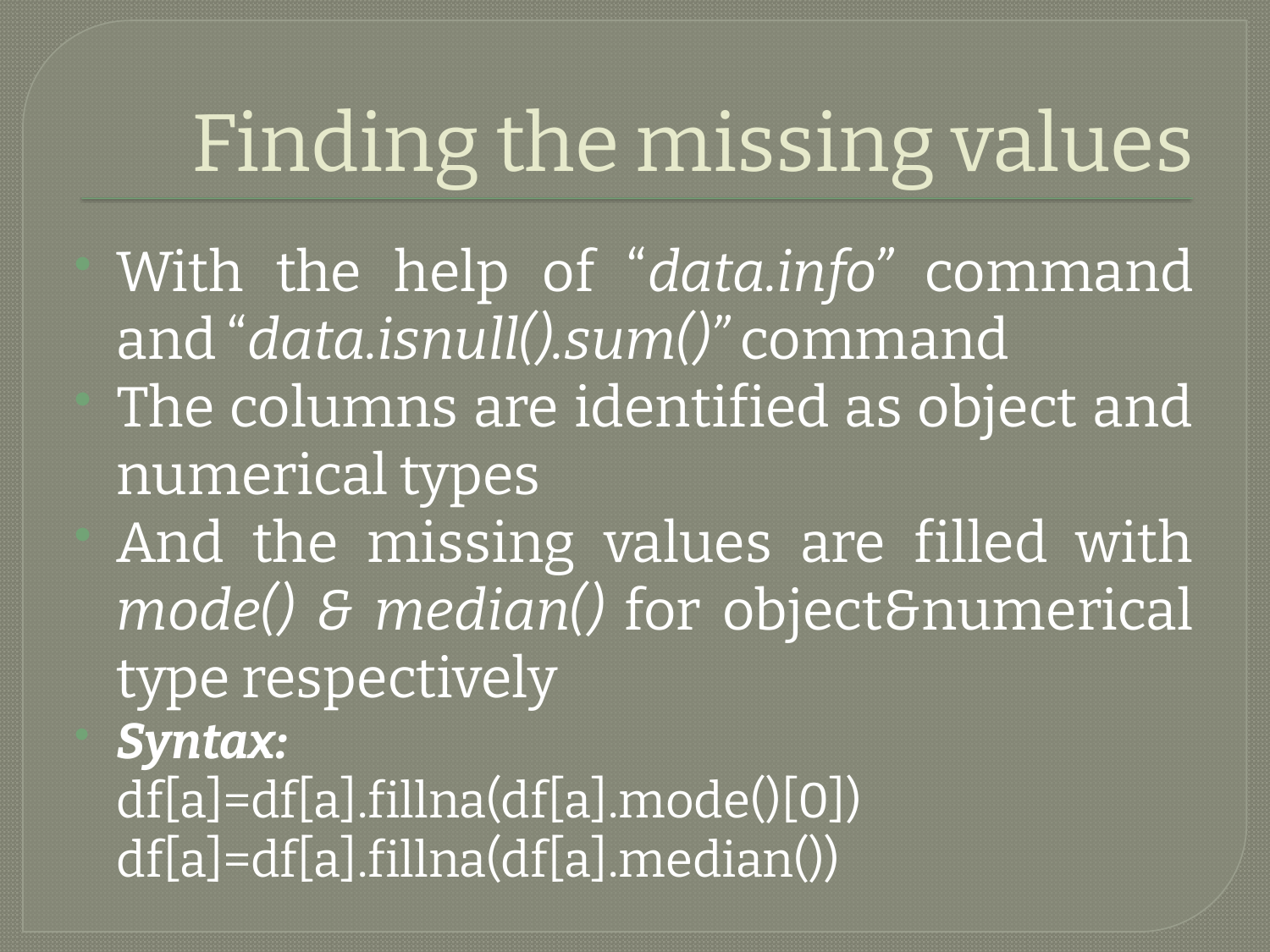

# Finding the missing values
With the help of “data.info” command and “data.isnull().sum()” command
The columns are identified as object and numerical types
And the missing values are filled with mode() & median() for object&numerical type respectively
Syntax:
	df[a]=df[a].fillna(df[a].mode()[0])
	df[a]=df[a].fillna(df[a].median())